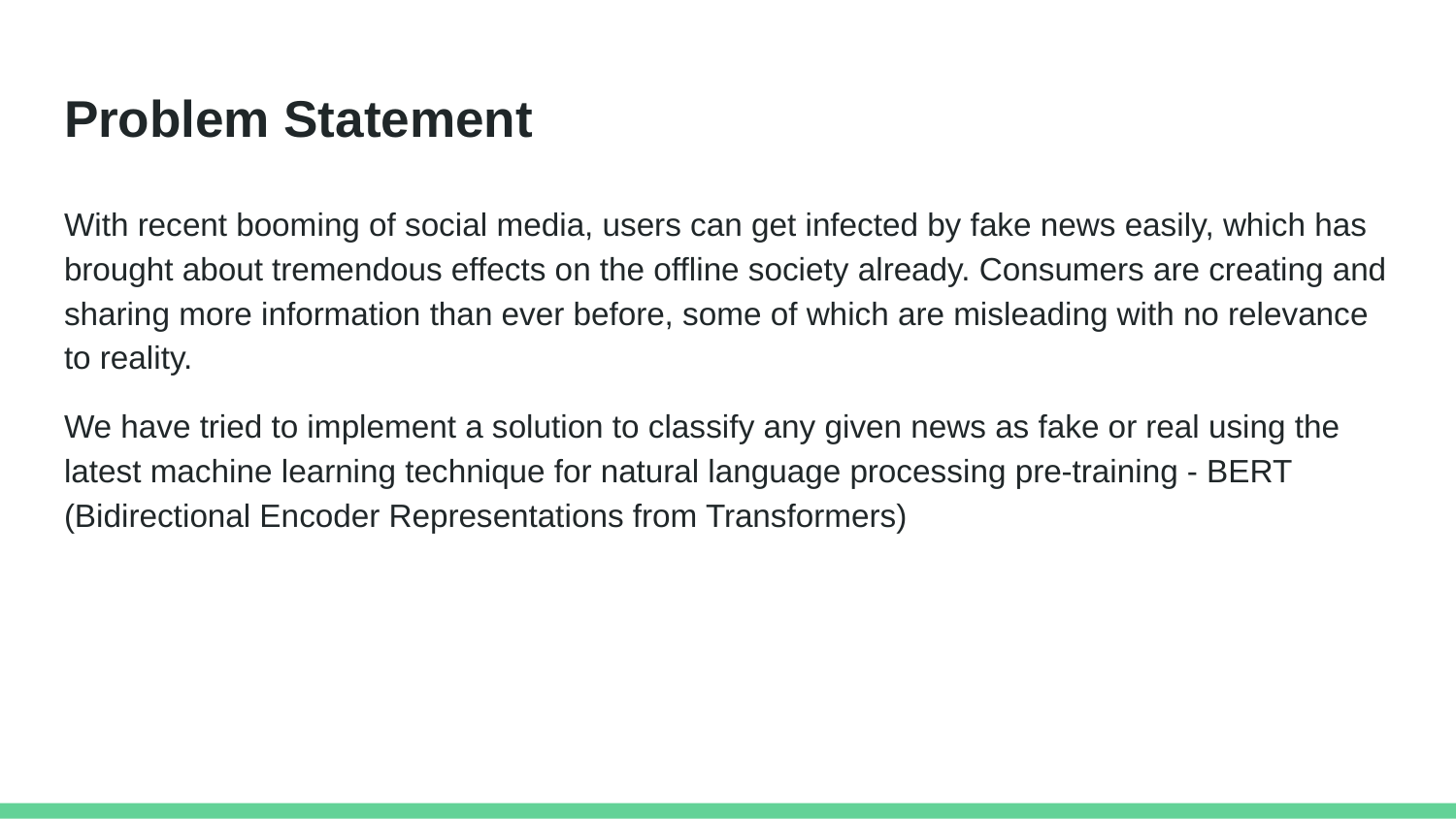

# Problem Statement
With recent booming of social media, users can get infected by fake news easily, which has brought about tremendous effects on the offline society already. Consumers are creating and sharing more information than ever before, some of which are misleading with no relevance to reality.
We have tried to implement a solution to classify any given news as fake or real using the latest machine learning technique for natural language processing pre-training - BERT (Bidirectional Encoder Representations from Transformers)